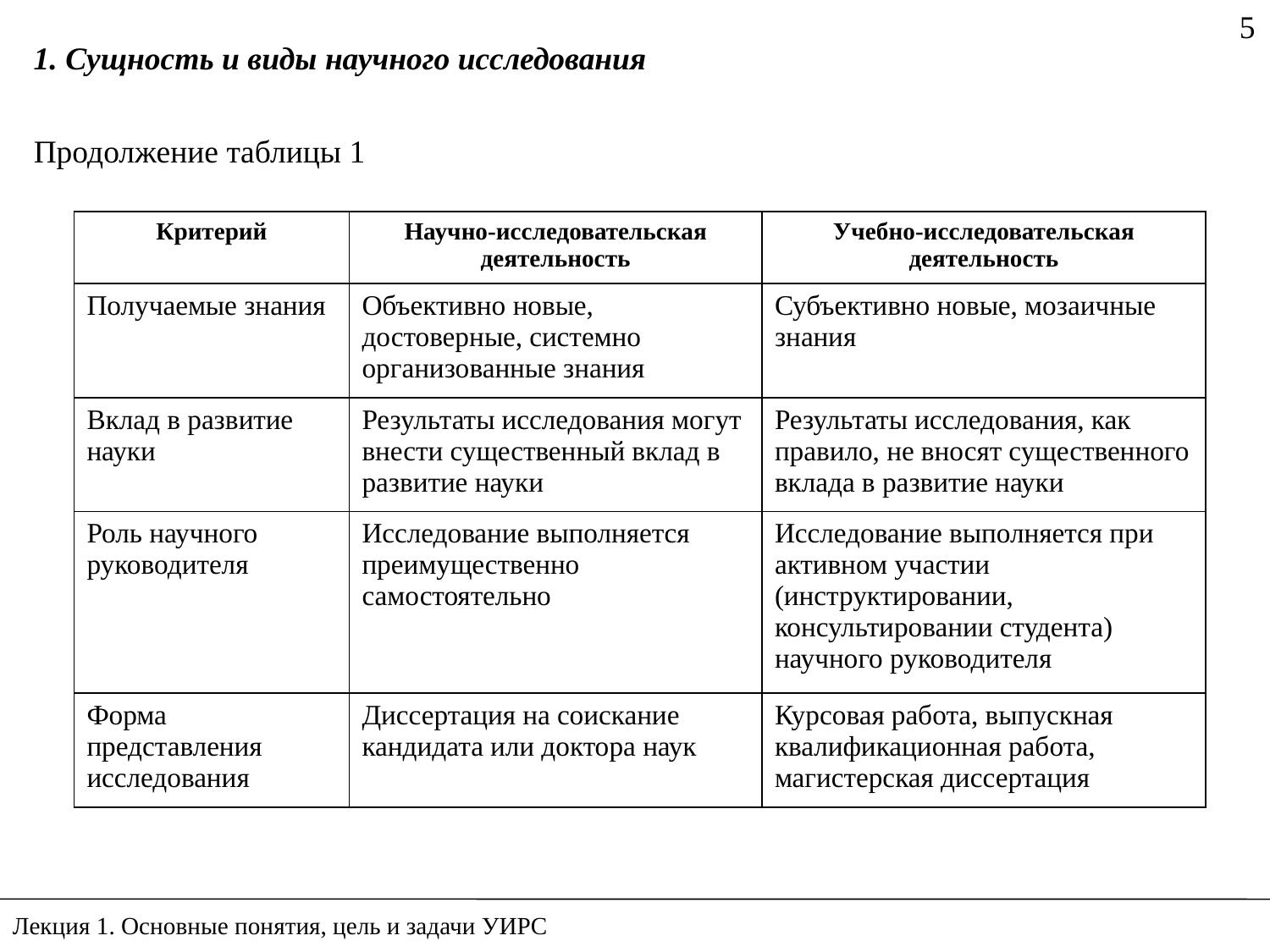

5
1. Сущность и виды научного исследования
Продолжение таблицы 1
| Критерий | Научно-исследовательская деятельность | Учебно-исследовательская деятельность |
| --- | --- | --- |
| Получаемые знания | Объективно новые, достоверные, системно организованные знания | Субъективно новые, мозаичные знания |
| Вклад в развитие науки | Результаты исследования могут внести существенный вклад в развитие науки | Результаты исследования, как правило, не вносят существенного вклада в развитие науки |
| Роль научного руководителя | Исследование выполняется преимущественно самостоятельно | Исследование выполняется при активном участии (инструктировании, консультировании студента) научного руководителя |
| Форма представления исследования | Диссертация на соискание кандидата или доктора наук | Курсовая работа, выпускная квалификационная работа, магистерская диссертация |

Лекция 1. Основные понятия, цель и задачи УИРС